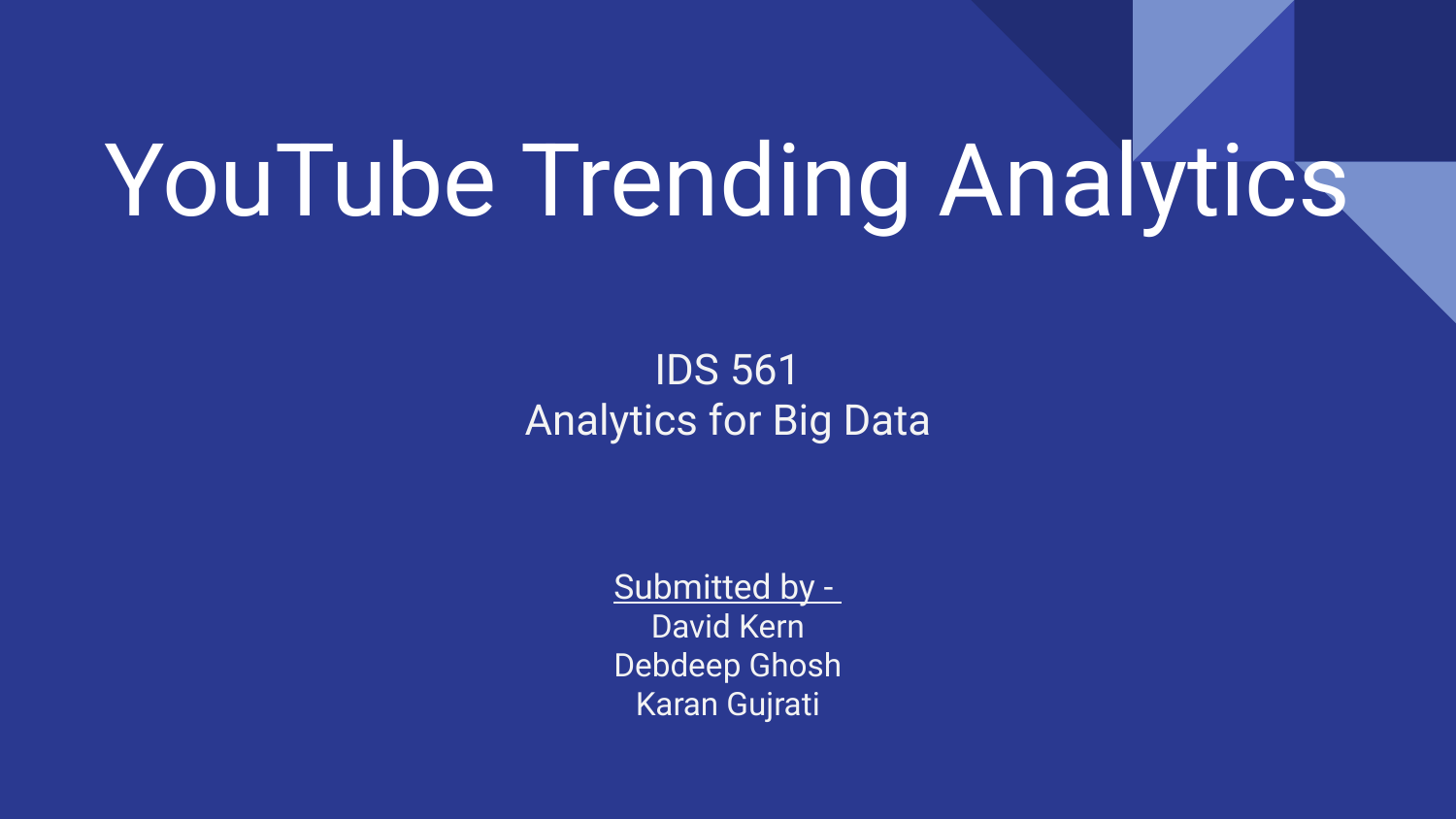

# YouTube Trending Analytics
IDS 561
Analytics for Big Data
Submitted by -
David Kern
Debdeep Ghosh
Karan Gujrati